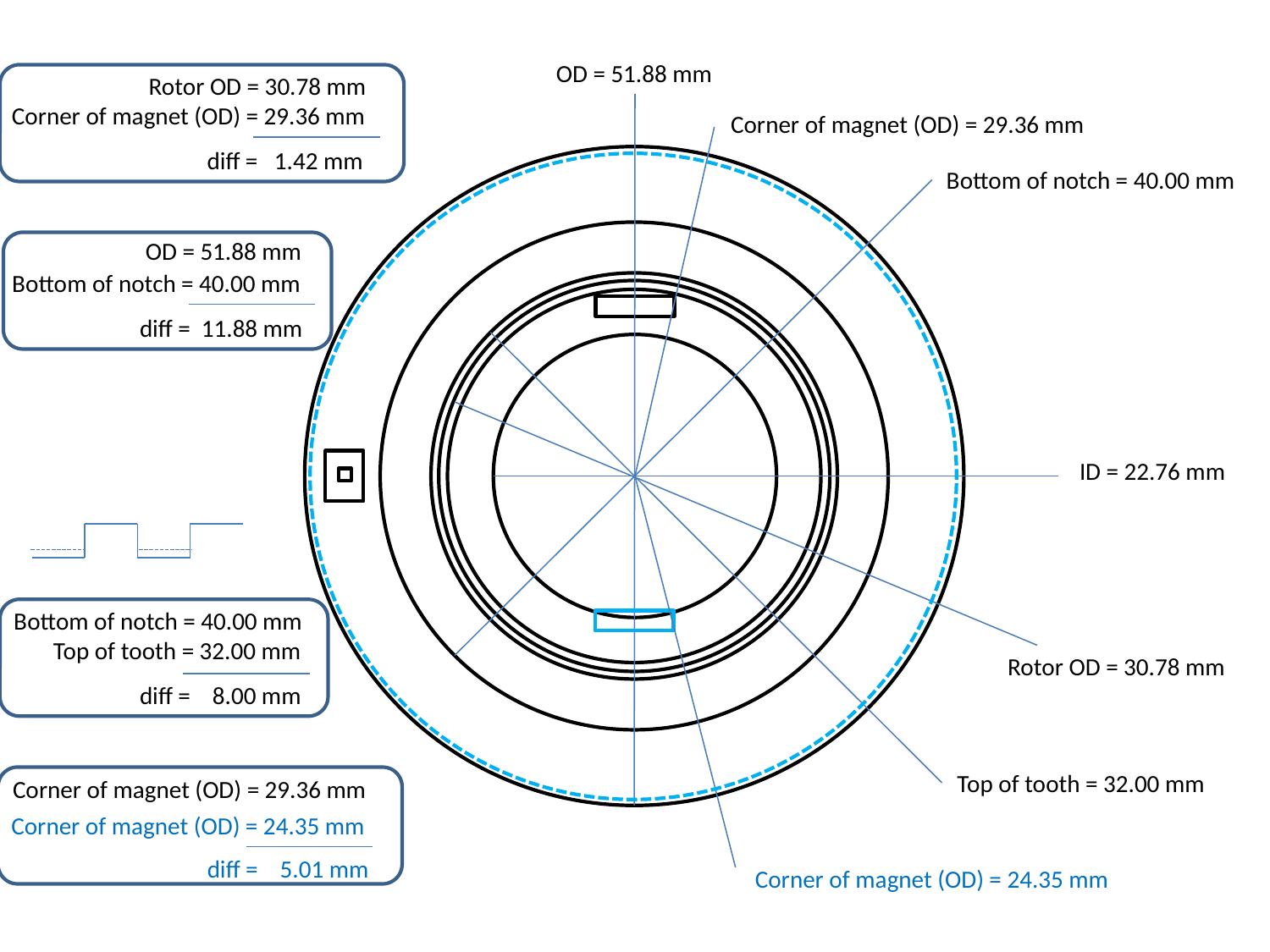

OD = 51.88 mm
Rotor OD = 30.78 mm

Corner of magnet (OD) = 29.36 mm
Corner of magnet (OD) = 29.36 mm
diff =   1.42 mm

Bottom of notch = 40.00 mm

OD = 51.88 mm

Bottom of notch = 40.00 mm

diff =  11.88 mm

ID = 22.76 mm

Bottom of notch = 40.00 mm

Top of tooth = 32.00 mm
Rotor OD = 30.78 mm
diff =    8.00 mm
Top of tooth = 32.00 mm

Corner of magnet (OD) = 29.36 mm
Corner of magnet (OD) = 24.35 mm
diff =    5.01 mm
Corner of magnet (OD) = 24.35 mm